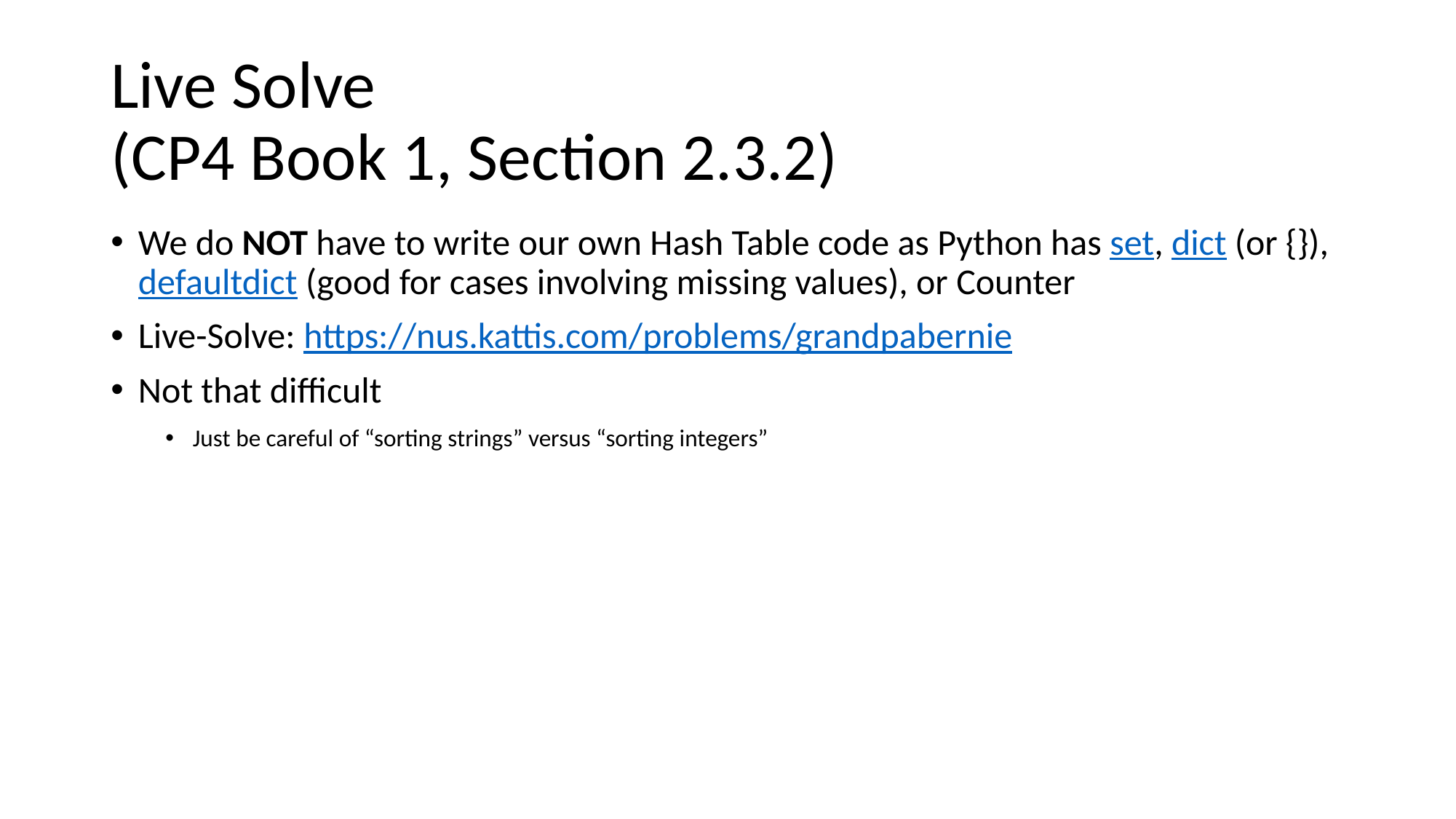

# Live Solve (CP4 Book 1, Section 2.3.2)
We do NOT have to write our own Hash Table code as Python has set, dict (or {}), defaultdict (good for cases involving missing values), or Counter
Live-Solve: https://nus.kattis.com/problems/grandpabernie
Not that difficult
Just be careful of “sorting strings” versus “sorting integers”